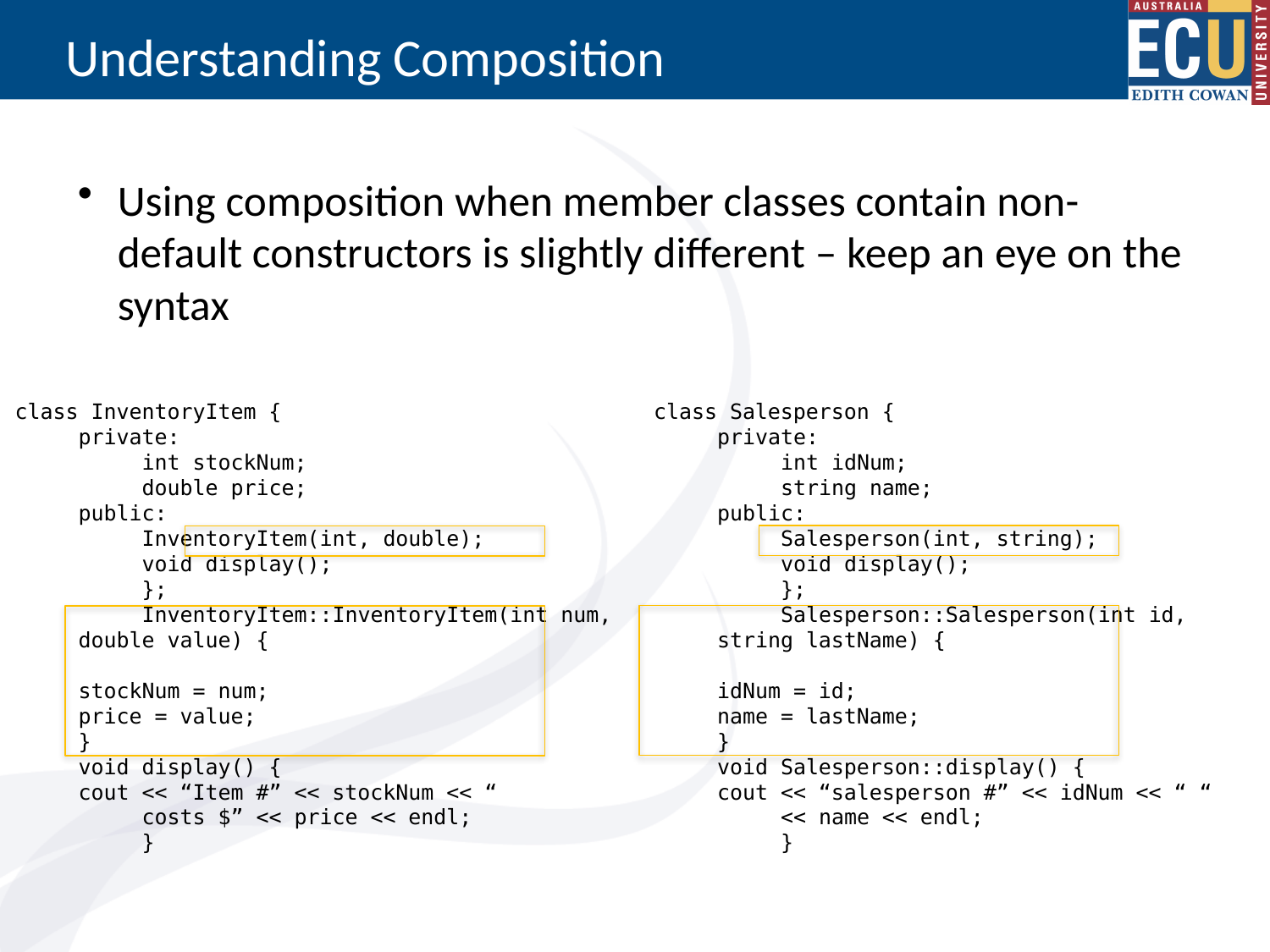

# Understanding Composition
Using composition when member classes contain non-default constructors is slightly different – keep an eye on the syntax
class InventoryItem {
private:
int stockNum;
double price;
public:
InventoryItem(int, double);
void display();
};
InventoryItem::InventoryItem(int num,
double value) {

stockNum = num;
price = value;
}
void display() {
cout << “Item #” << stockNum << “
costs $” << price << endl;
}
class Salesperson {
private:
int idNum;
string name;
public:
Salesperson(int, string);
void display();
};
Salesperson::Salesperson(int id,
string lastName) {

idNum = id;
name = lastName;
}
void Salesperson::display() {
cout << “salesperson #” << idNum << “ “
<< name << endl;
}